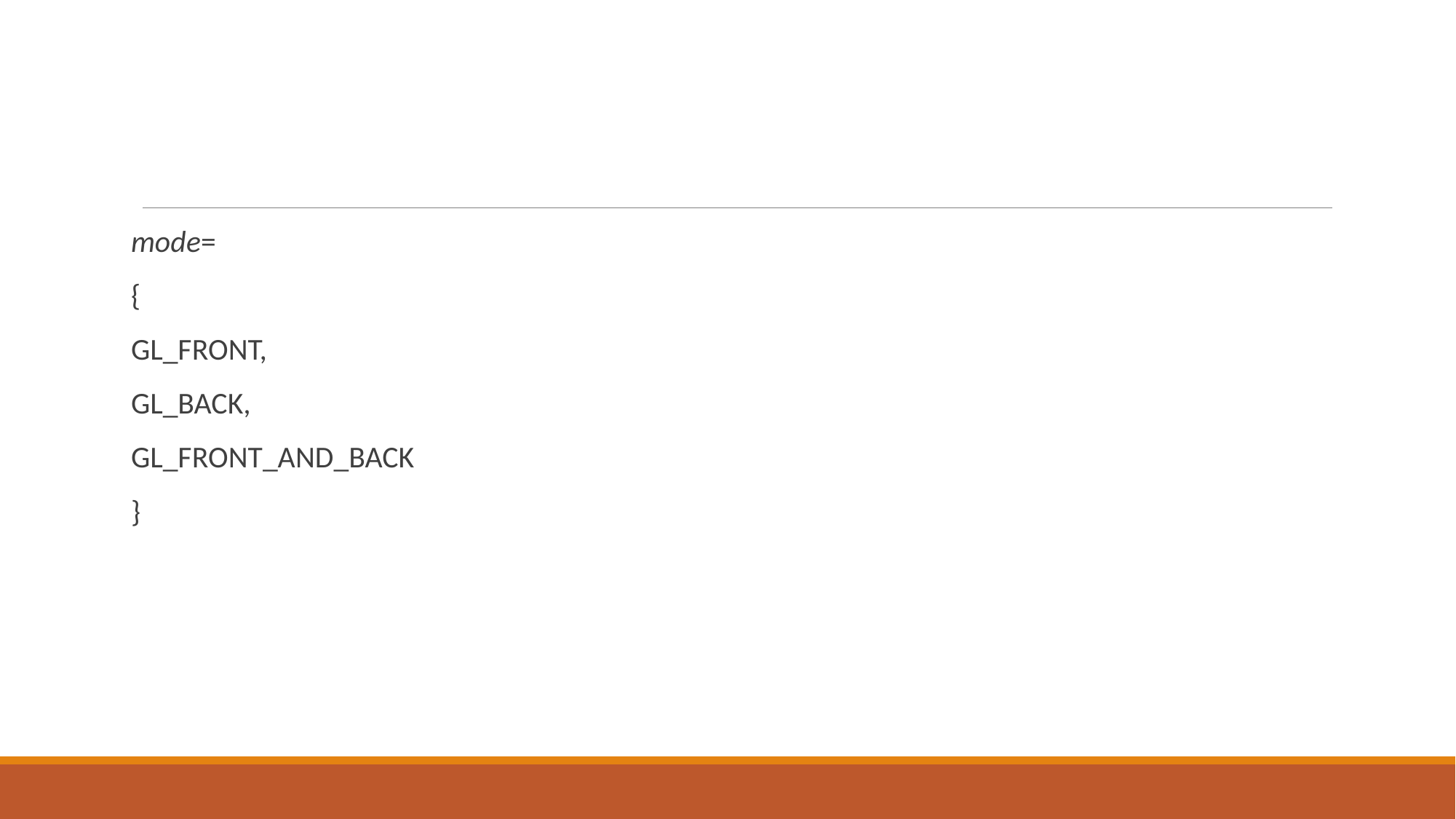

#
mode=
{
GL_FRONT,
GL_BACK,
GL_FRONT_AND_BACK
}